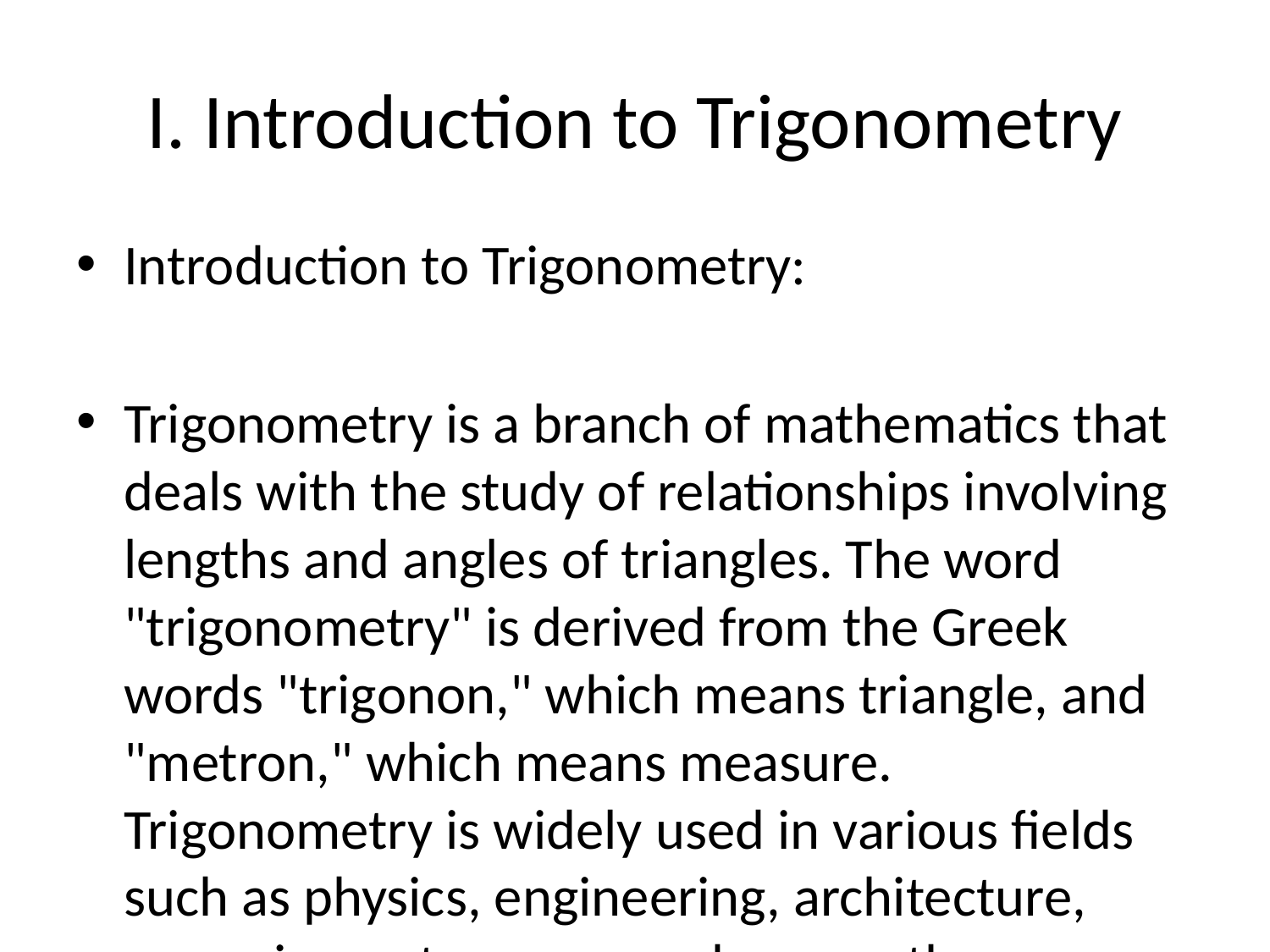

# I. Introduction to Trigonometry
Introduction to Trigonometry:

Trigonometry is a branch of mathematics that deals with the study of relationships involving lengths and angles of triangles. The word "trigonometry" is derived from the Greek words "trigonon," which means triangle, and "metron," which means measure. Trigonometry is widely used in various fields such as physics, engineering, architecture, surveying, astronomy, and many others.

1. Origin and History: